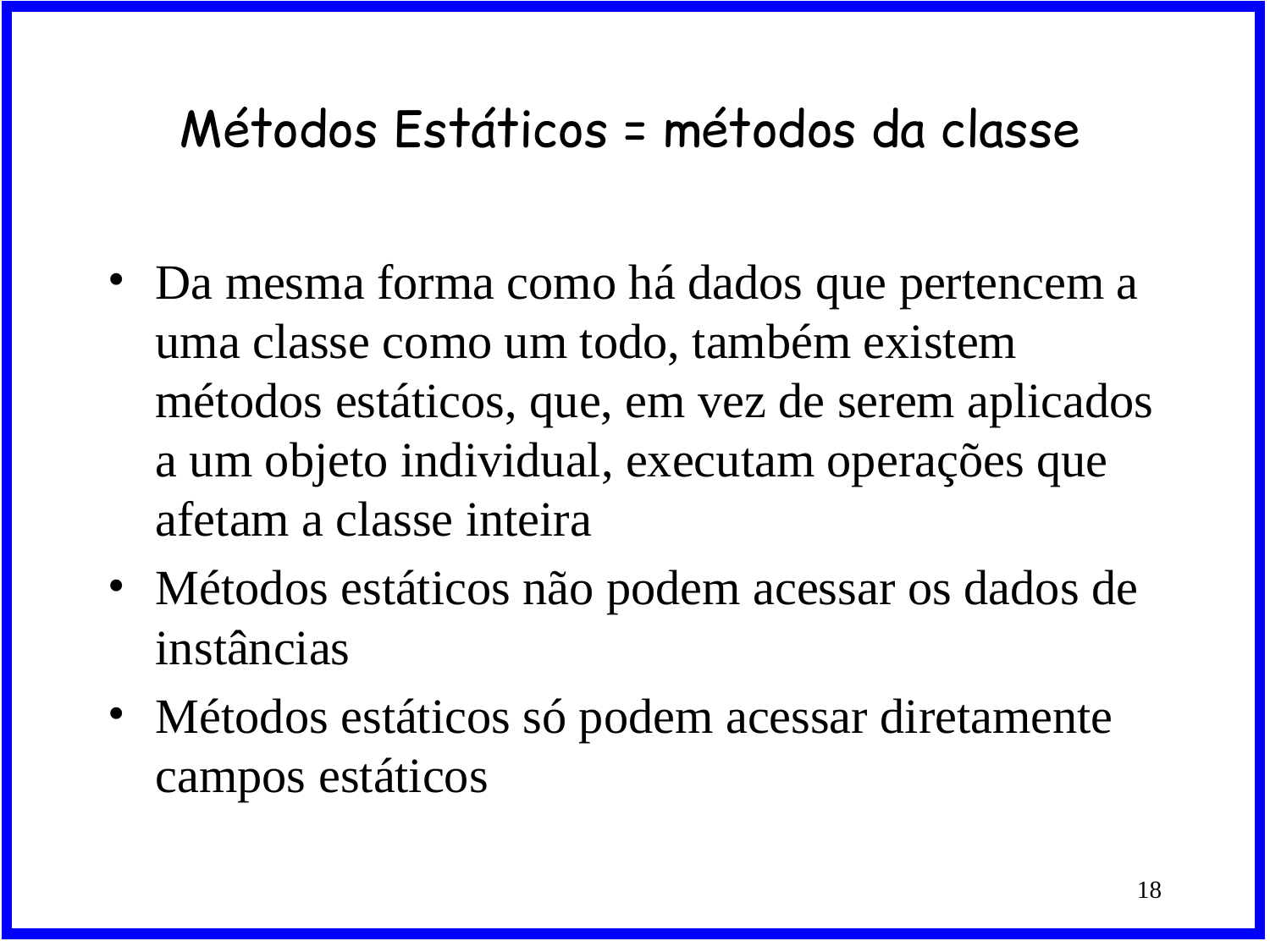

# Métodos Estáticos = métodos da classe
Da mesma forma como há dados que pertencem a uma classe como um todo, também existem métodos estáticos, que, em vez de serem aplicados a um objeto individual, executam operações que afetam a classe inteira
Métodos estáticos não podem acessar os dados de instâncias
Métodos estáticos só podem acessar diretamente campos estáticos
18